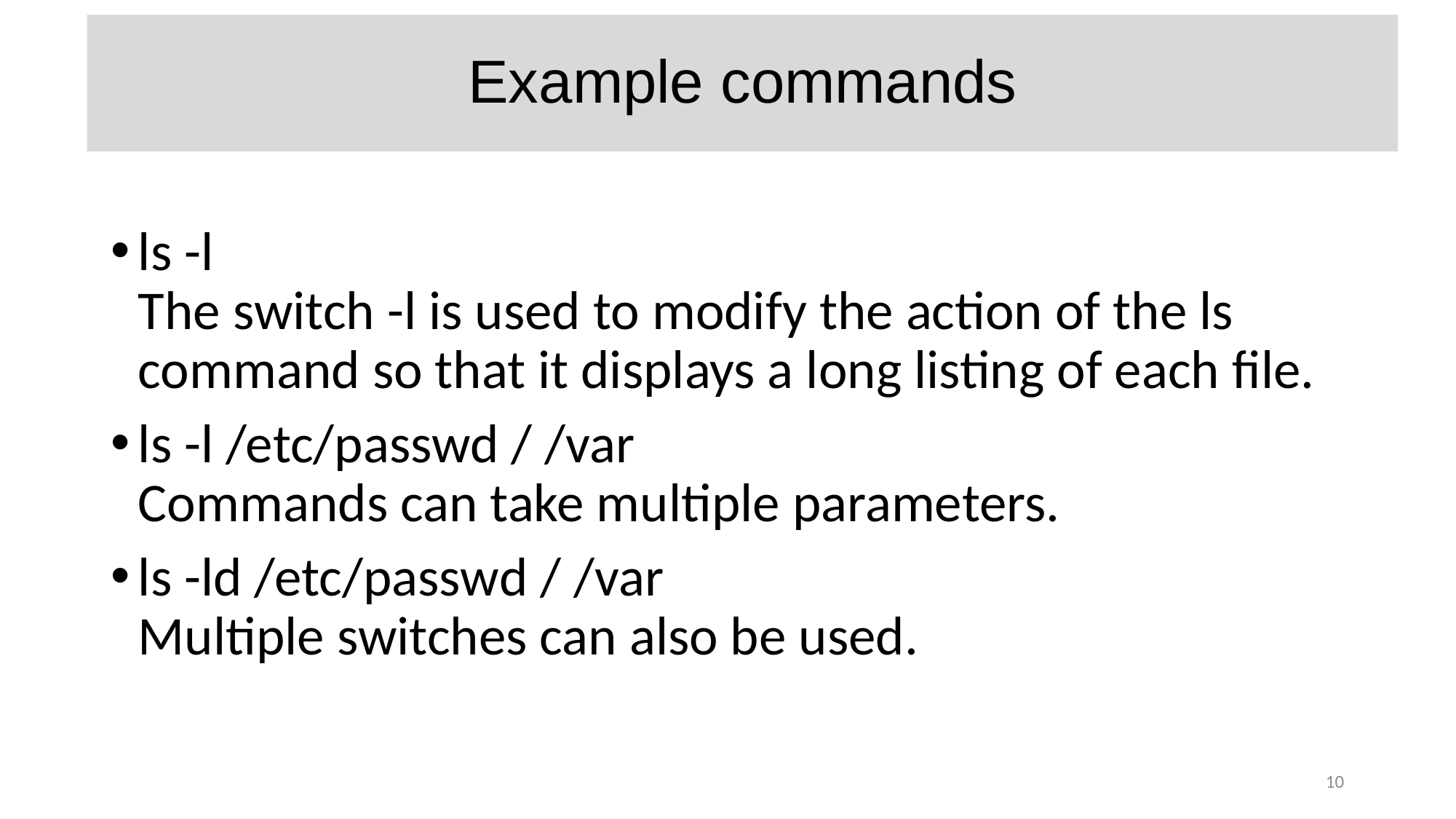

Example commands
ls -l
The switch -l is used to modify the action of the ls command so that it displays a long listing of each file.
ls -l /etc/passwd / /var
Commands can take multiple parameters.
ls -ld /etc/passwd / /var
Multiple switches can also be used.
10